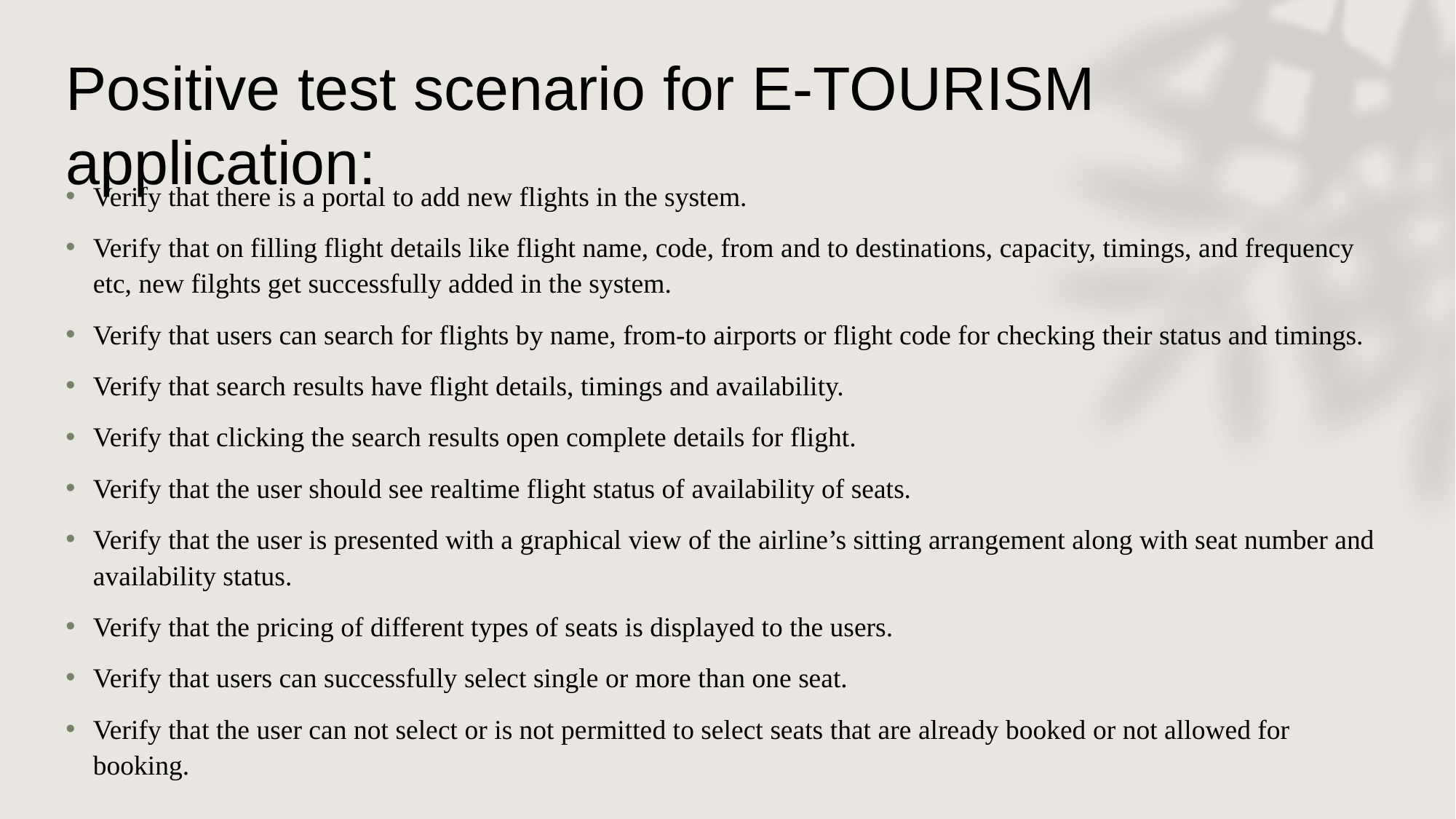

# Positive test scenario for E-TOURISM application:
Verify that there is a portal to add new flights in the system.
Verify that on filling flight details like flight name, code, from and to destinations, capacity, timings, and frequency etc, new filghts get successfully added in the system.
Verify that users can search for flights by name, from-to airports or flight code for checking their status and timings.
Verify that search results have flight details, timings and availability.
Verify that clicking the search results open complete details for flight.
Verify that the user should see realtime flight status of availability of seats.
Verify that the user is presented with a graphical view of the airline’s sitting arrangement along with seat number and availability status.
Verify that the pricing of different types of seats is displayed to the users.
Verify that users can successfully select single or more than one seat.
Verify that the user can not select or is not permitted to select seats that are already booked or not allowed for booking.